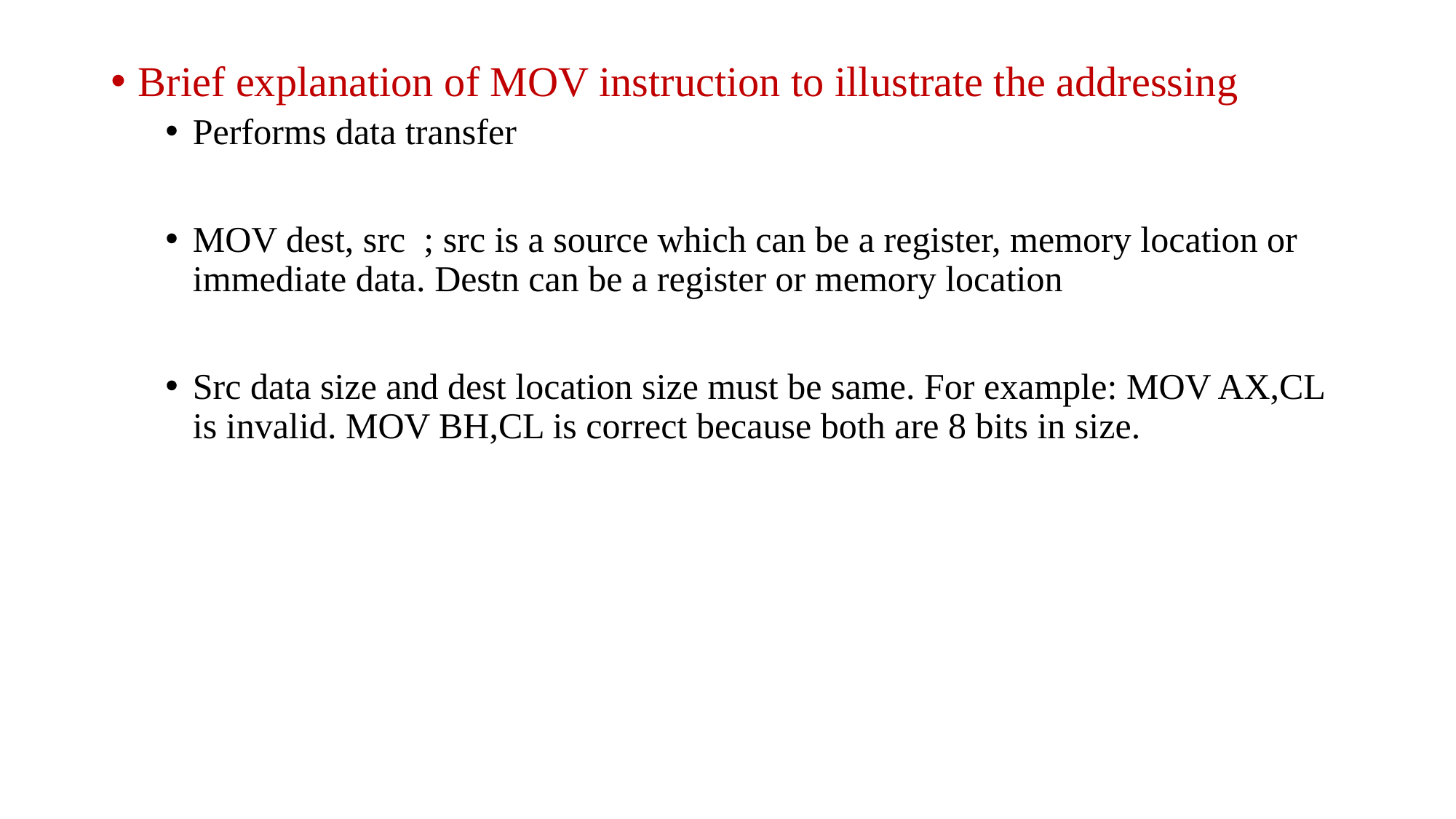

Brief explanation of MOV instruction to illustrate the addressing
Performs data transfer

MOV dest, src  ; src is a source which can be a register, memory location or immediate data. Destn can be a register or memory location

Src data size and dest location size must be same. For example: MOV AX,CL is invalid. MOV BH,CL is correct because both are 8 bits in size.